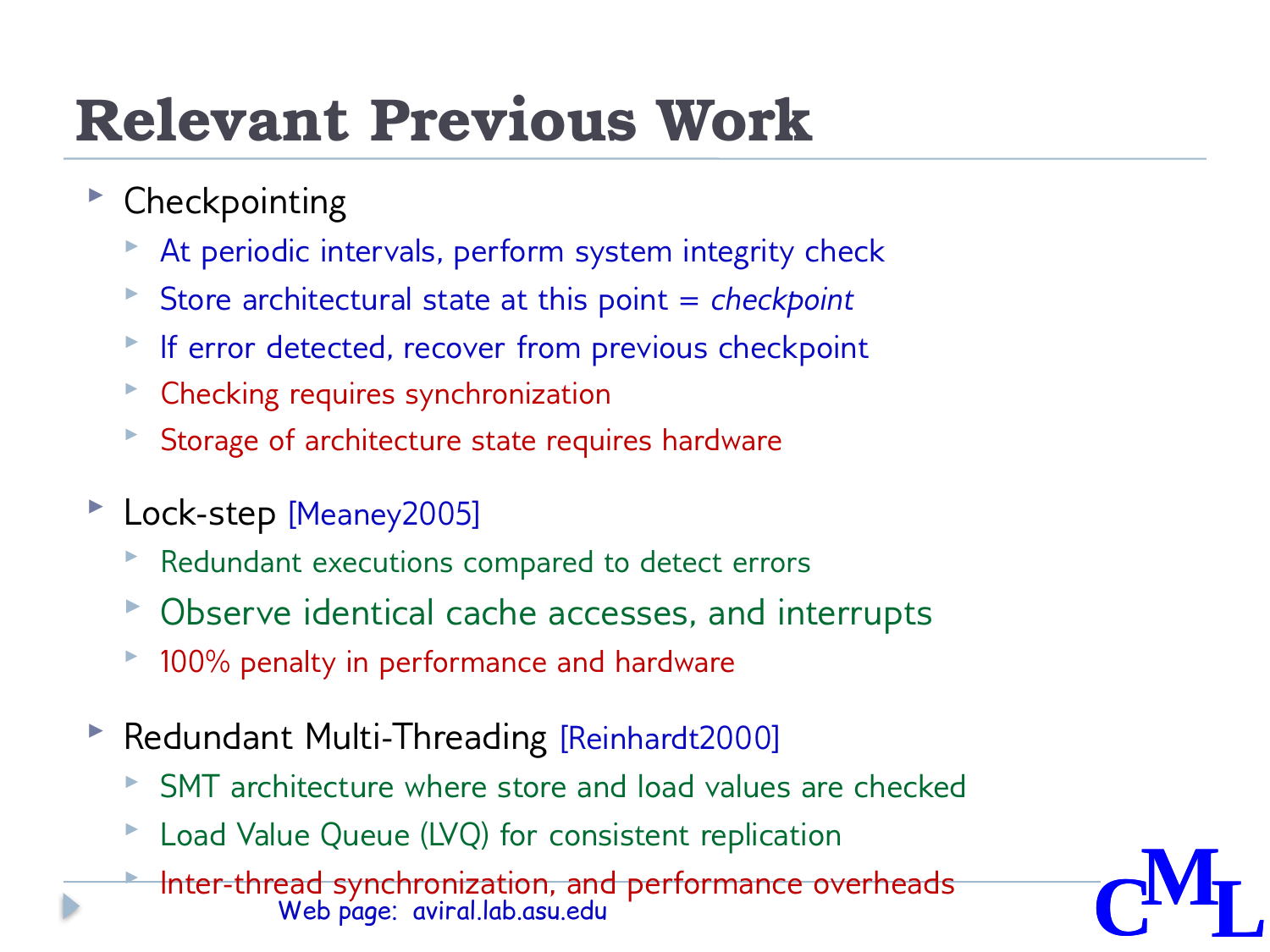

# Relevant Previous Work
Checkpointing
At periodic intervals, perform system integrity check
Store architectural state at this point = checkpoint
If error detected, recover from previous checkpoint
Checking requires synchronization
Storage of architecture state requires hardware

Lock-step [Meaney2005]
Redundant executions compared to detect errors
Observe identical cache accesses, and interrupts
100% penalty in performance and hardware

Redundant Multi-Threading [Reinhardt2000]
SMT architecture where store and load values are checked
Load Value Queue (LVQ) for consistent replication
Inter-thread synchronization, and performance overheads